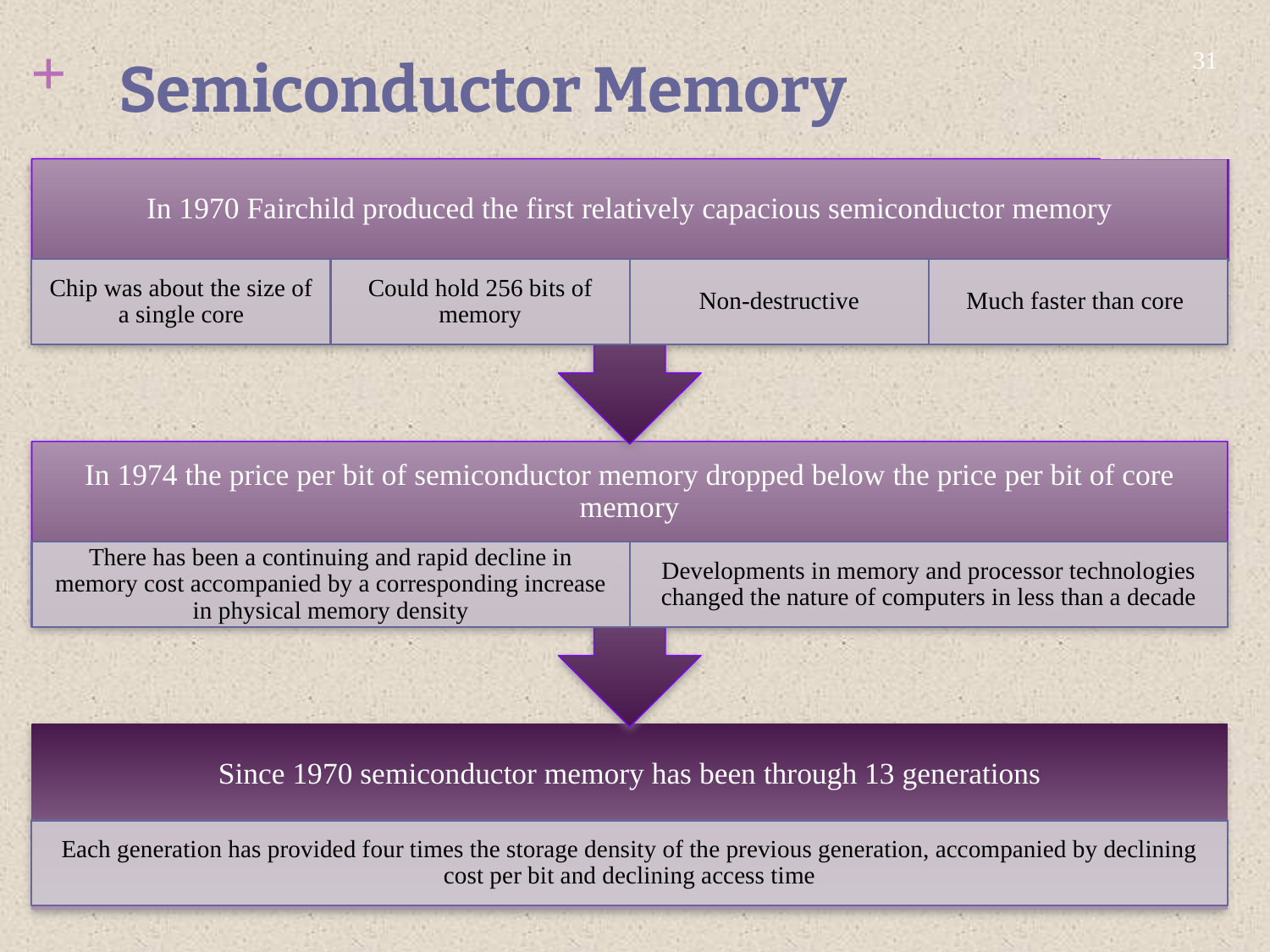

31
# Semiconductor Memory

In 1970 Fairchild produced the first relatively capacious semiconductor memory

Chip was about the size of a single core

Could hold 256 bits of memory

Non-destructive

Much faster than core

In 1974 the price per bit of semiconductor memory dropped below the price per bit of core memory

There has been a continuing and rapid decline in memory cost accompanied by a corresponding increase in physical memory density

Developments in memory and processor technologies changed the nature of computers in less than a decade

Since 1970 semiconductor memory has been through 13 generations

Each generation has provided four times the storage density of the previous generation, accompanied by declining cost per bit and declining access time